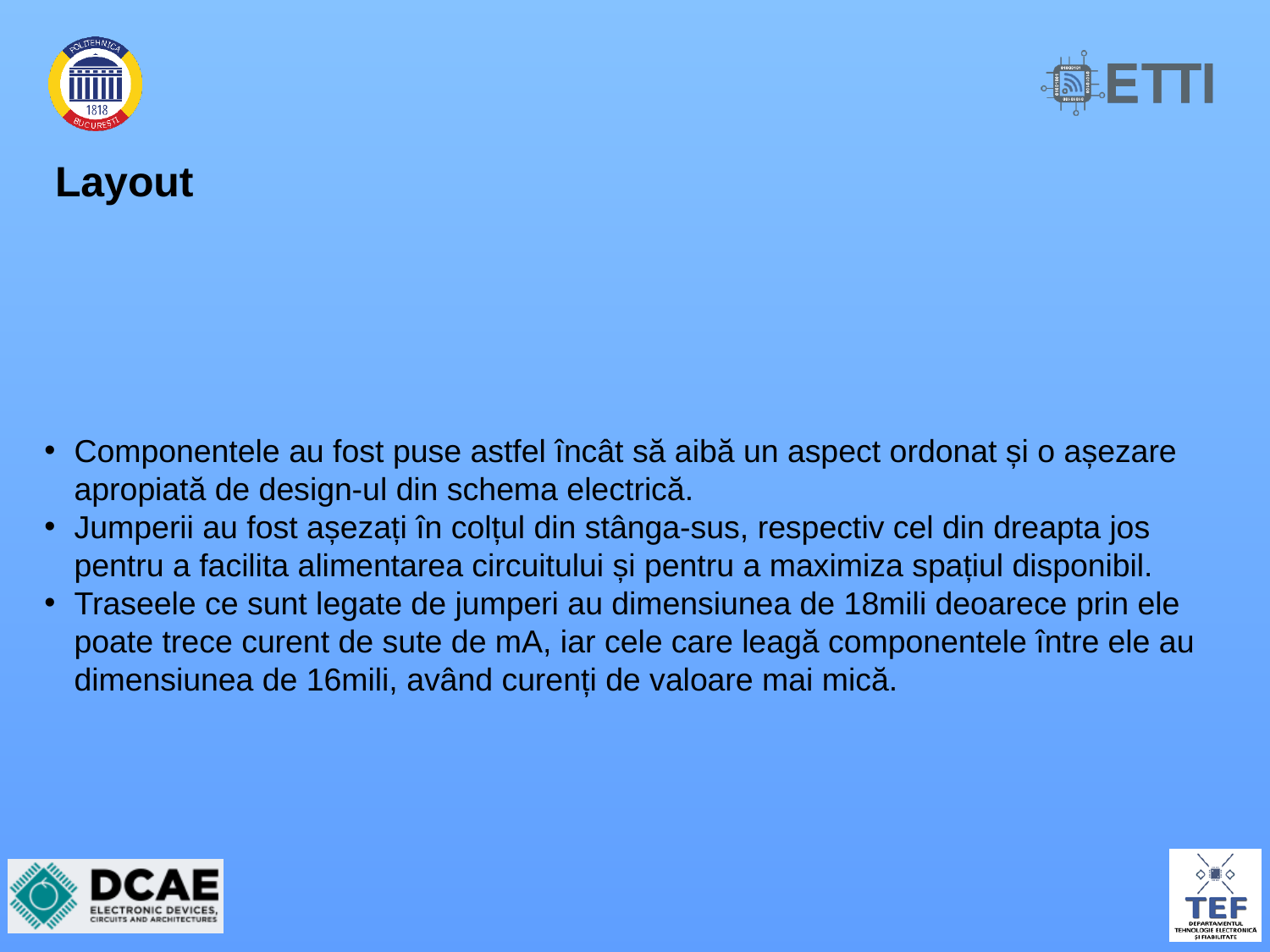

# Layout

Componentele au fost puse astfel încât să aibă un aspect ordonat și o așezare apropiată de design-ul din schema electrică.
Jumperii au fost așezați în colțul din stânga-sus, respectiv cel din dreapta jos pentru a facilita alimentarea circuitului și pentru a maximiza spațiul disponibil.
Traseele ce sunt legate de jumperi au dimensiunea de 18mili deoarece prin ele poate trece curent de sute de mA, iar cele care leagă componentele între ele au dimensiunea de 16mili, având curenți de valoare mai mică.